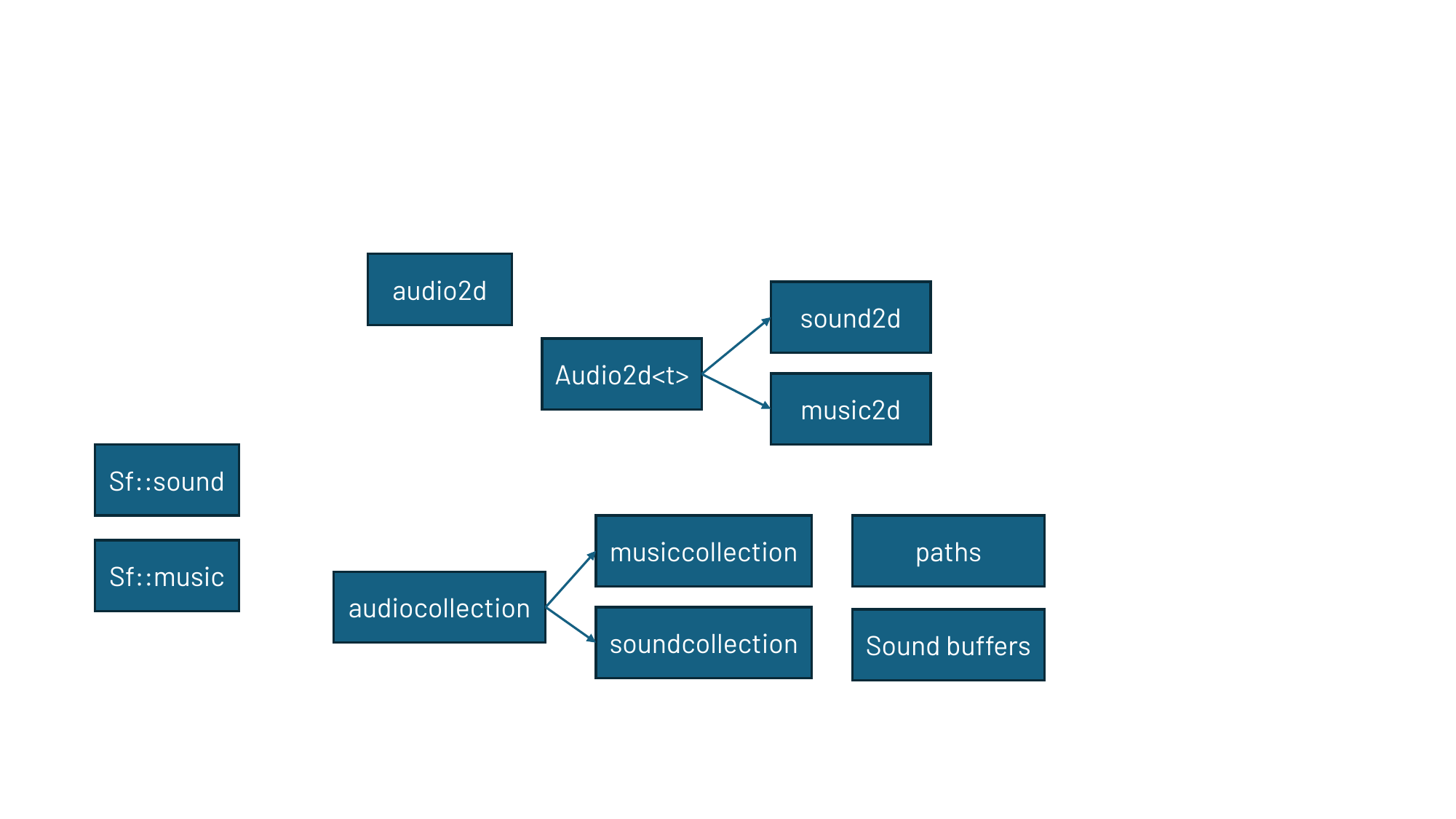

audio2d
sound2d
Audio2d<t>
music2d
Sf::sound
musiccollection
paths
Sf::music
audiocollection
soundcollection
Sound buffers